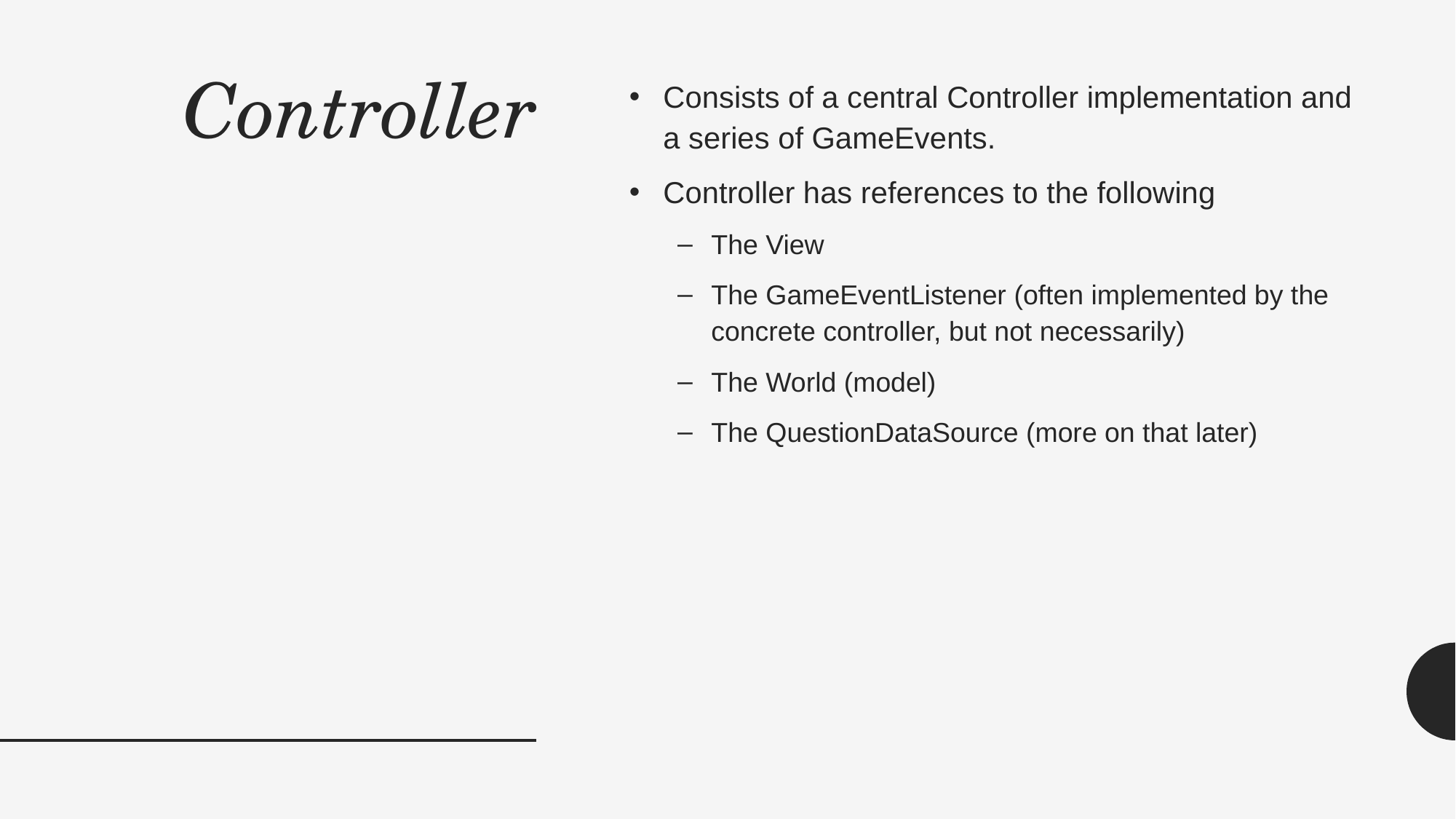

# Controller
Consists of a central Controller implementation and a series of GameEvents.
Controller has references to the following
The View
The GameEventListener (often implemented by the concrete controller, but not necessarily)
The World (model)
The QuestionDataSource (more on that later)